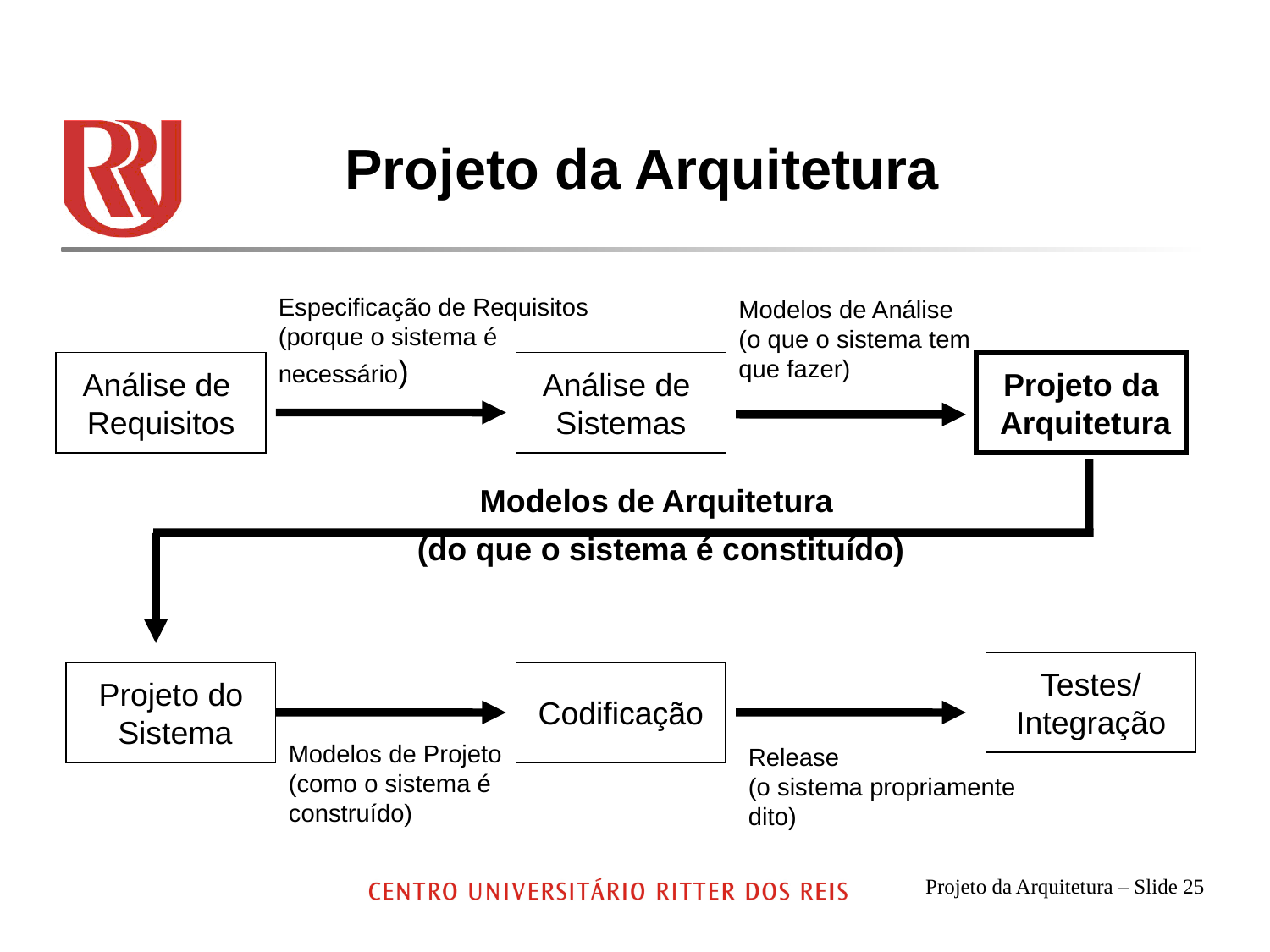

# Projeto da Arquitetura
Especificação de Requisitos (porque o sistema é necessário)
Modelos de Análise (o que o sistema tem que fazer)

Análise de
Requisitos
Análise de
Sistemas
Projeto da
 Arquitetura

Modelos de Arquitetura
(do que o sistema é constituído)

Testes/
Integração
Projeto do
 Sistema
Codificação

Modelos de Projeto
(como o sistema é construído)

Release
(o sistema propriamente dito)

Projeto da Arquitetura – Slide 25